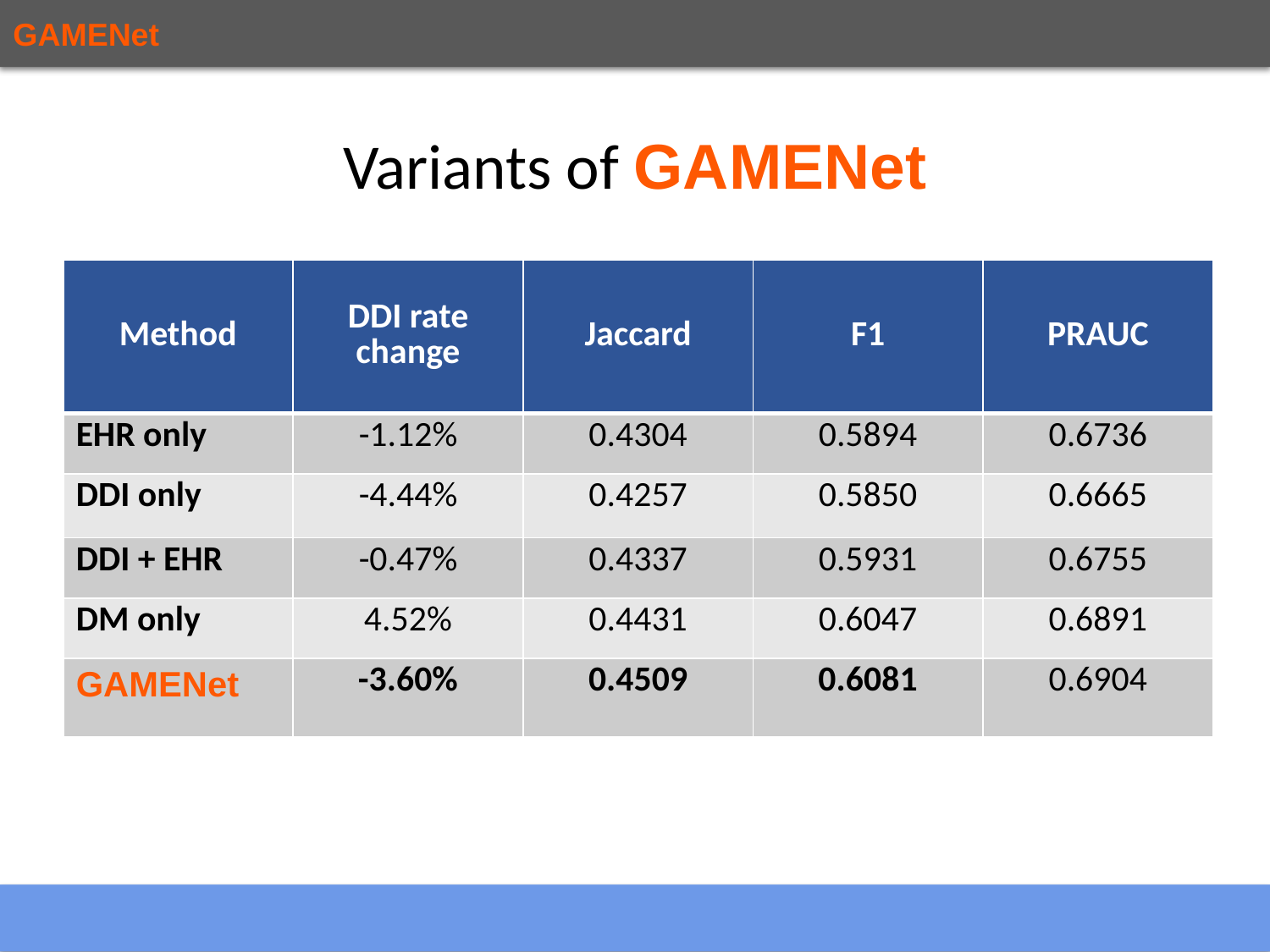

GAMENet
Variants of GAMENet
| Method | DDI rate change | Jaccard | F1 | PRAUC |
| --- | --- | --- | --- | --- |
| EHR only | -1.12% | 0.4304 | 0.5894 | 0.6736 |
| DDI only | -4.44% | 0.4257 | 0.5850 | 0.6665 |
| DDI + EHR | -0.47% | 0.4337 | 0.5931 | 0.6755 |
| DM only | 4.52% | 0.4431 | 0.6047 | 0.6891 |
| GAMENet | -3.60% | 0.4509 | 0.6081 | 0.6904 |
24